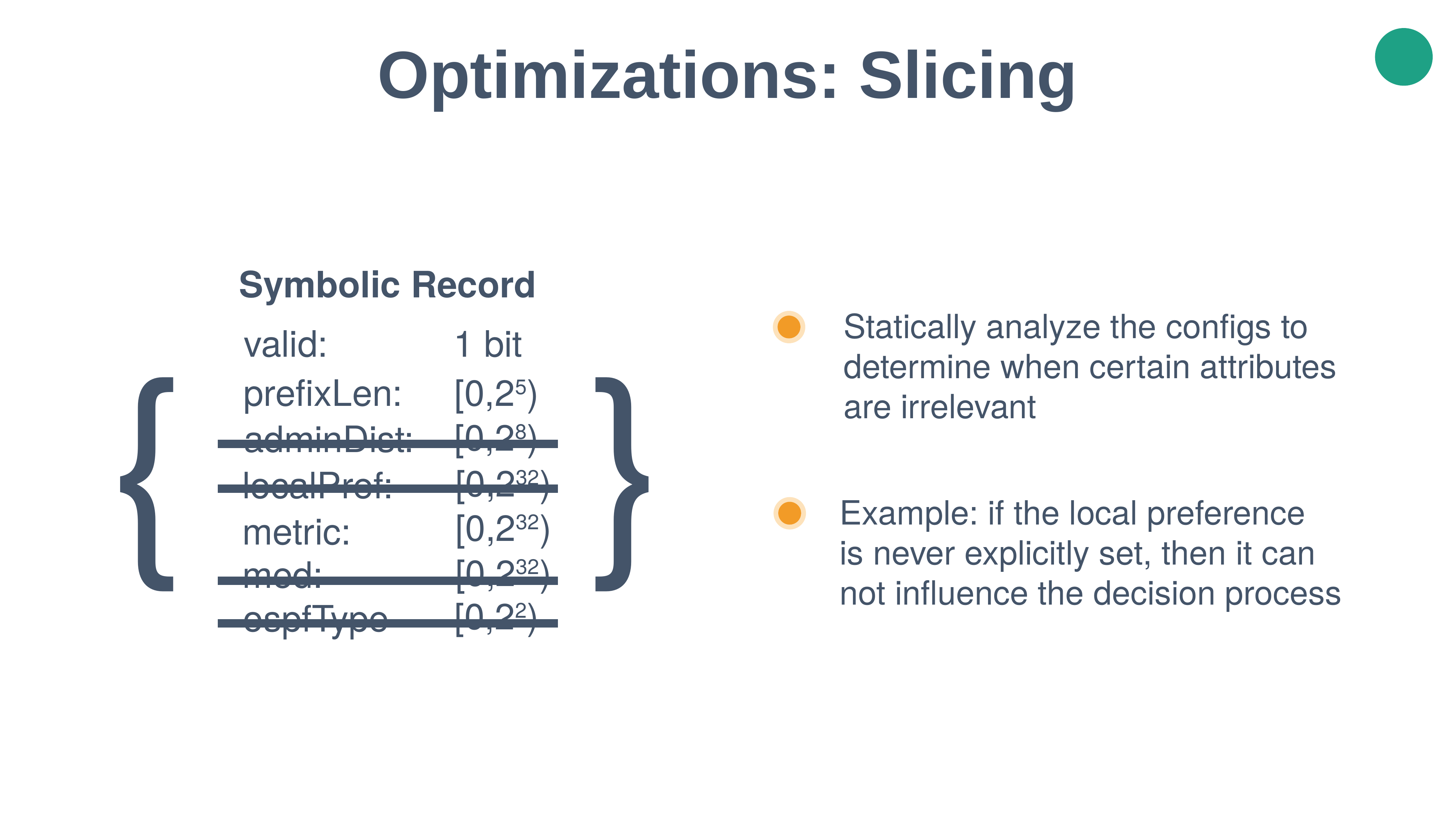

Optimizations: Slicing
32
Symbolic Record
{
}
valid:
1 bit
prefixLen:
 [0,25)
 [0,28)
adminDist:
[0,232)
localPref:
[0,232)
metric:
[0,232)
med:
[0,22)
ospfType
Statically analyze the configs to
determine when certain attributes
are irrelevant

Example: if the local preference
is never explicitly set, then it can
not influence the decision process